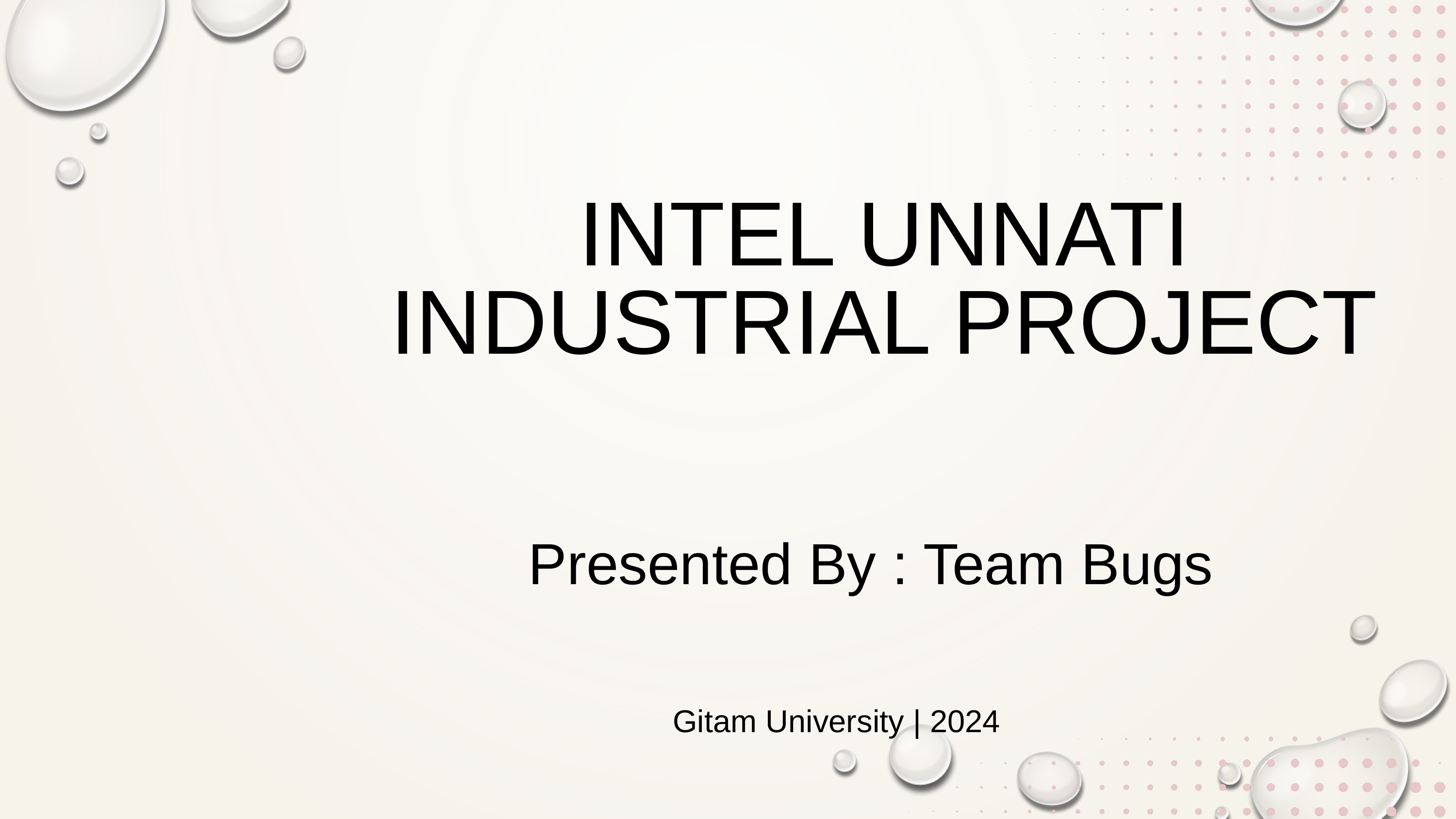

INTEL UNNATI INDUSTRIAL PROJECT
Presented By : Team Bugs
Gitam University | 2024